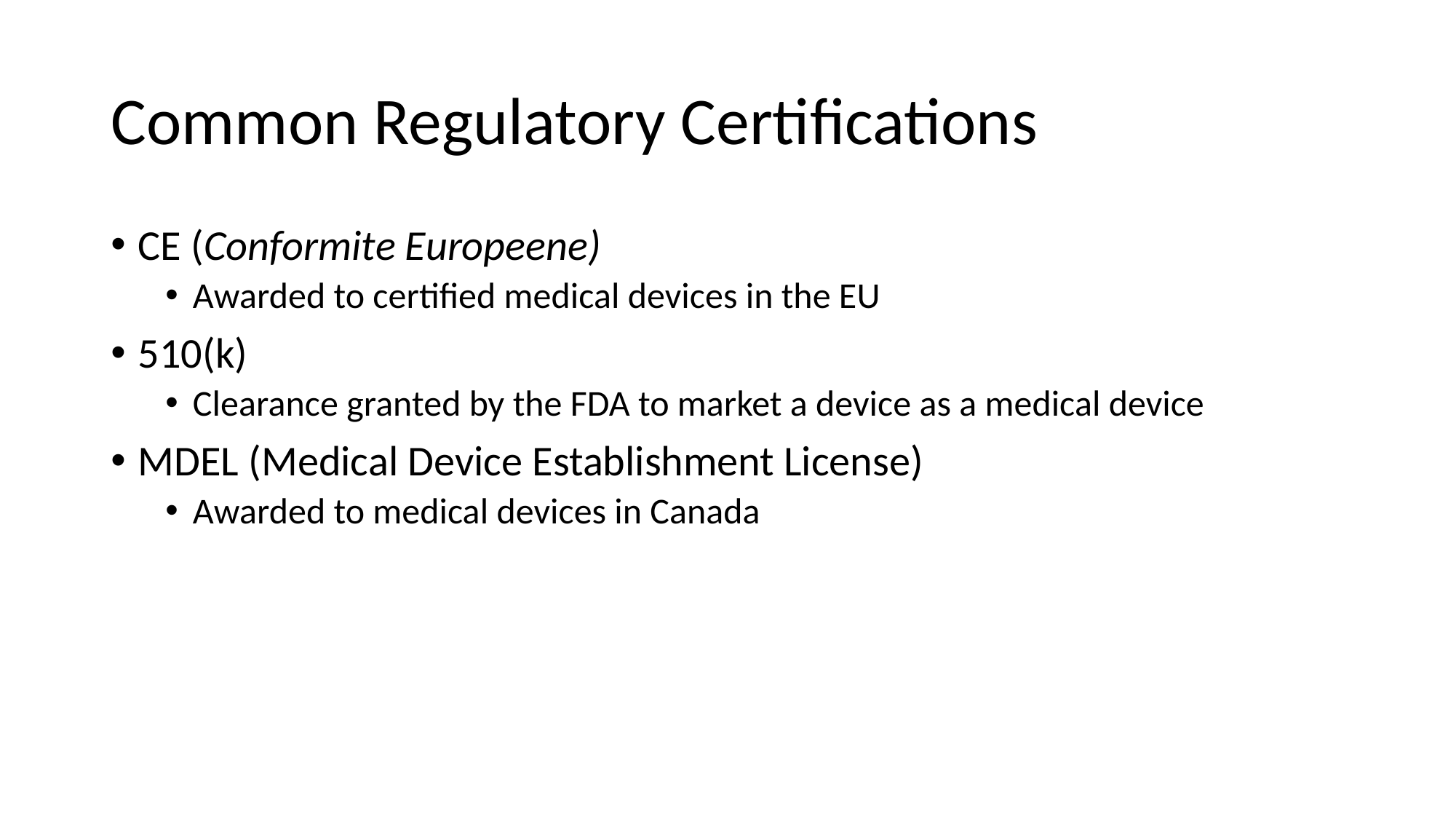

# Common Regulatory Certifications
CE (Conformite Europeene)
Awarded to certified medical devices in the EU
510(k)
Clearance granted by the FDA to market a device as a medical device
MDEL (Medical Device Establishment License)
Awarded to medical devices in Canada